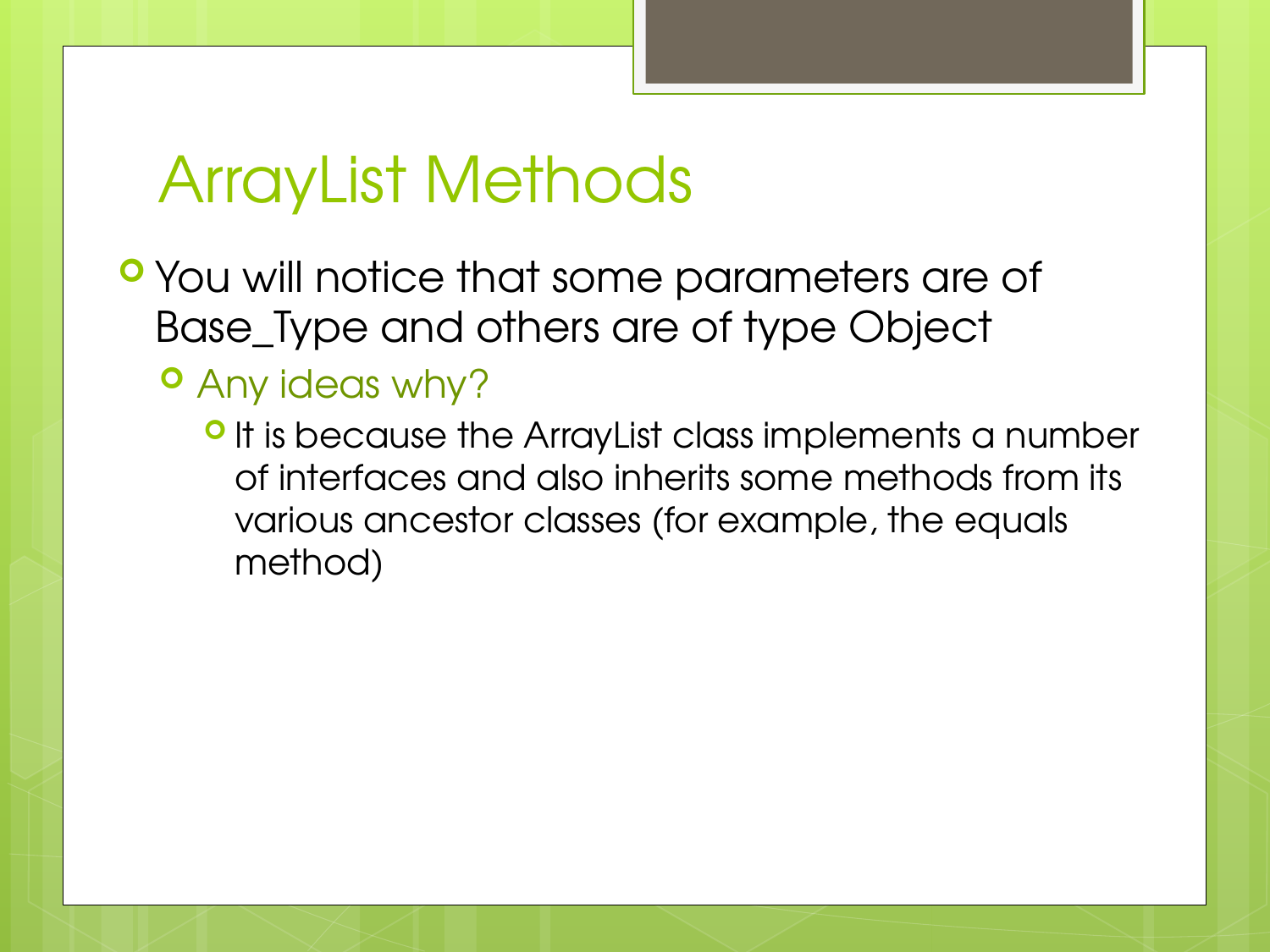

# ArrayList Methods
You will notice that some parameters are of Base_Type and others are of type Object
Any ideas why?
It is because the ArrayList class implements a number of interfaces and also inherits some methods from its various ancestor classes (for example, the equals method)